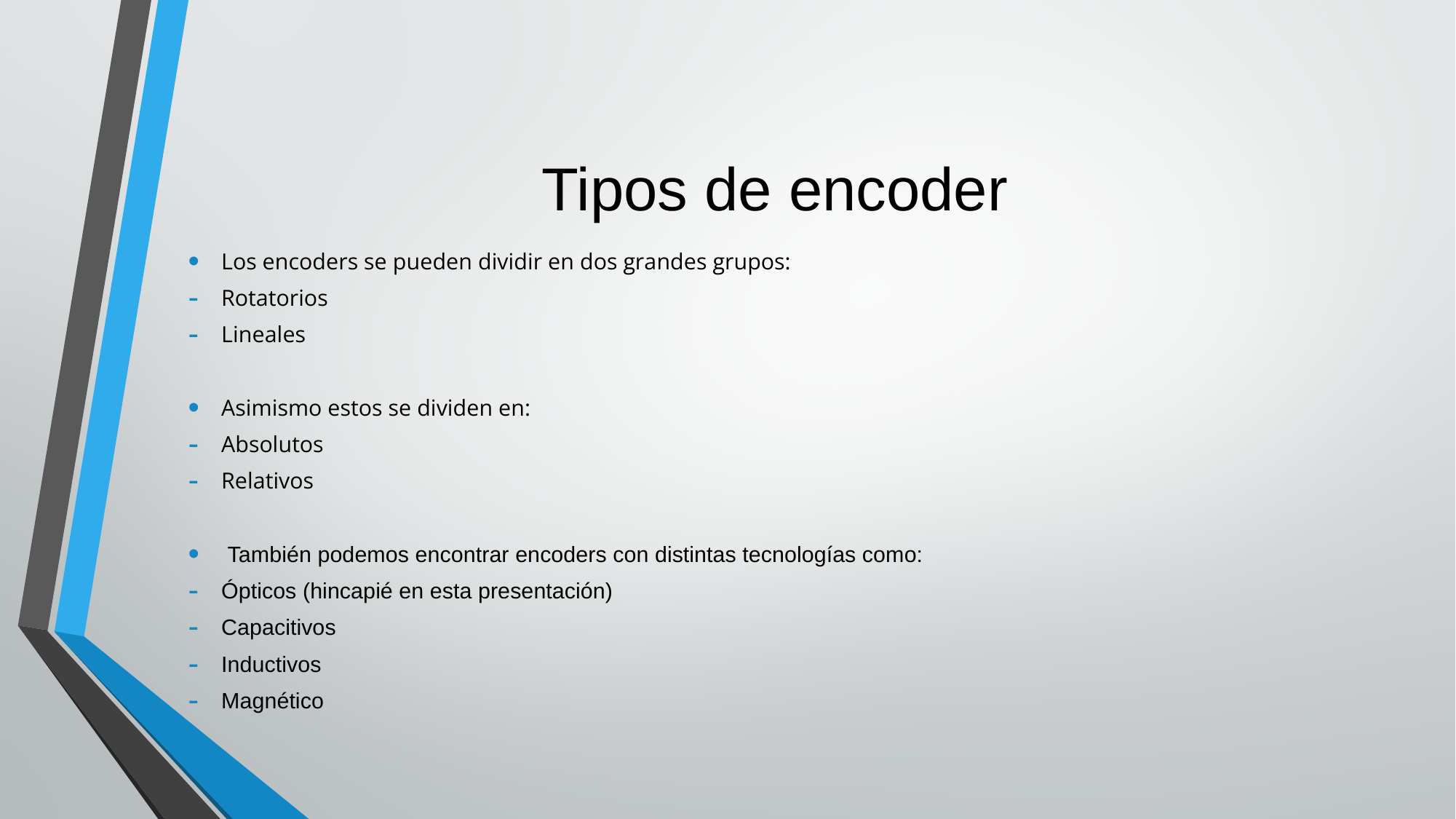

# Tipos de encoder
Los encoders se pueden dividir en dos grandes grupos:
Rotatorios
Lineales

Asimismo estos se dividen en:
Absolutos
Relativos

 También podemos encontrar encoders con distintas tecnologías como:
Ópticos (hincapié en esta presentación)
Capacitivos
Inductivos
Magnético